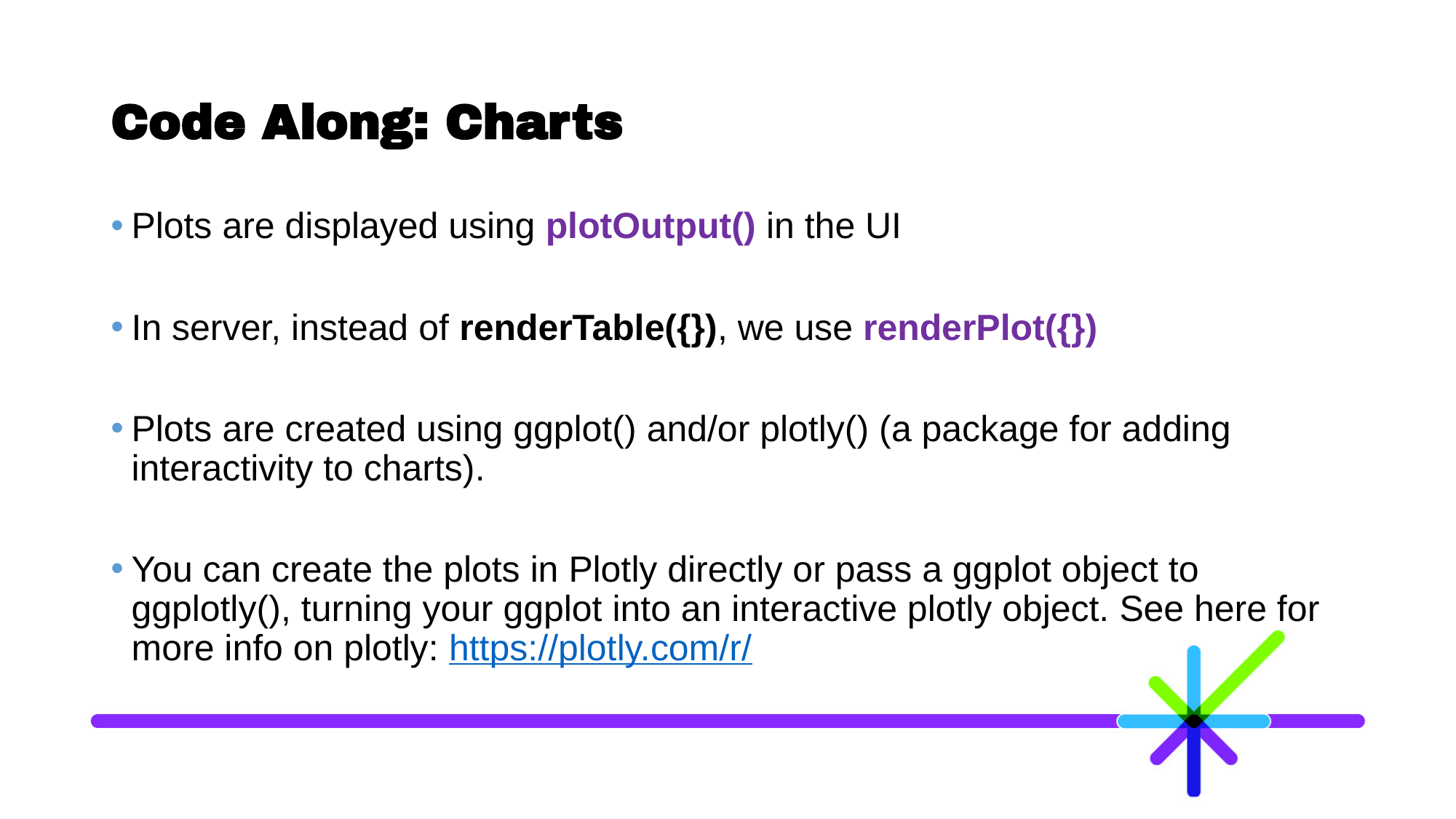

# Code Along: Charts
Plots are displayed using plotOutput() in the UI

In server, instead of renderTable({}), we use renderPlot({})

Plots are created using ggplot() and/or plotly() (a package for adding interactivity to charts).

You can create the plots in Plotly directly or pass a ggplot object to ggplotly(), turning your ggplot into an interactive plotly object. See here for more info on plotly: https://plotly.com/r/